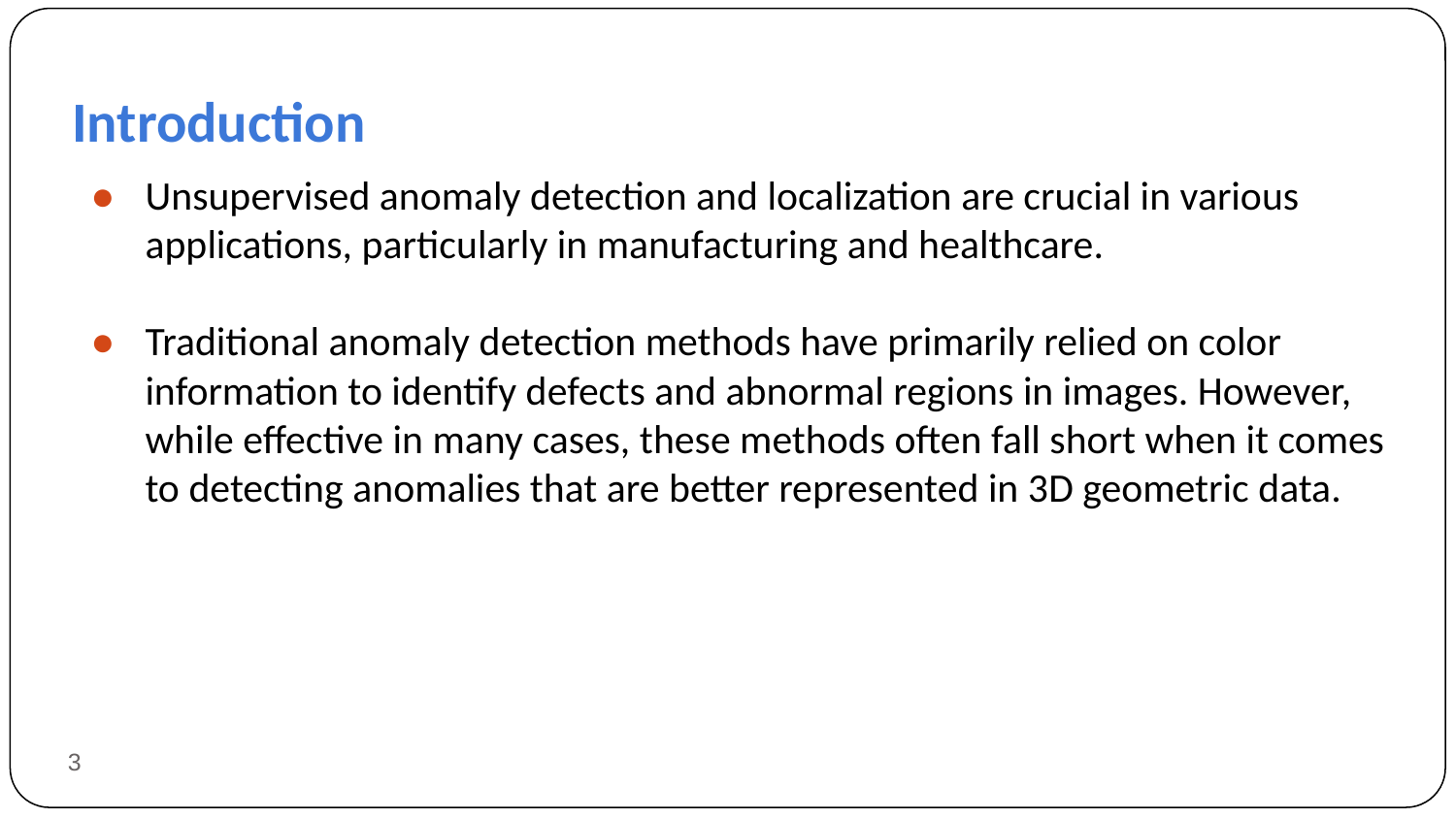

# Introduction
Unsupervised anomaly detection and localization are crucial in various applications, particularly in manufacturing and healthcare.

Traditional anomaly detection methods have primarily relied on color information to identify defects and abnormal regions in images. However, while effective in many cases, these methods often fall short when it comes to detecting anomalies that are better represented in 3D geometric data.

3